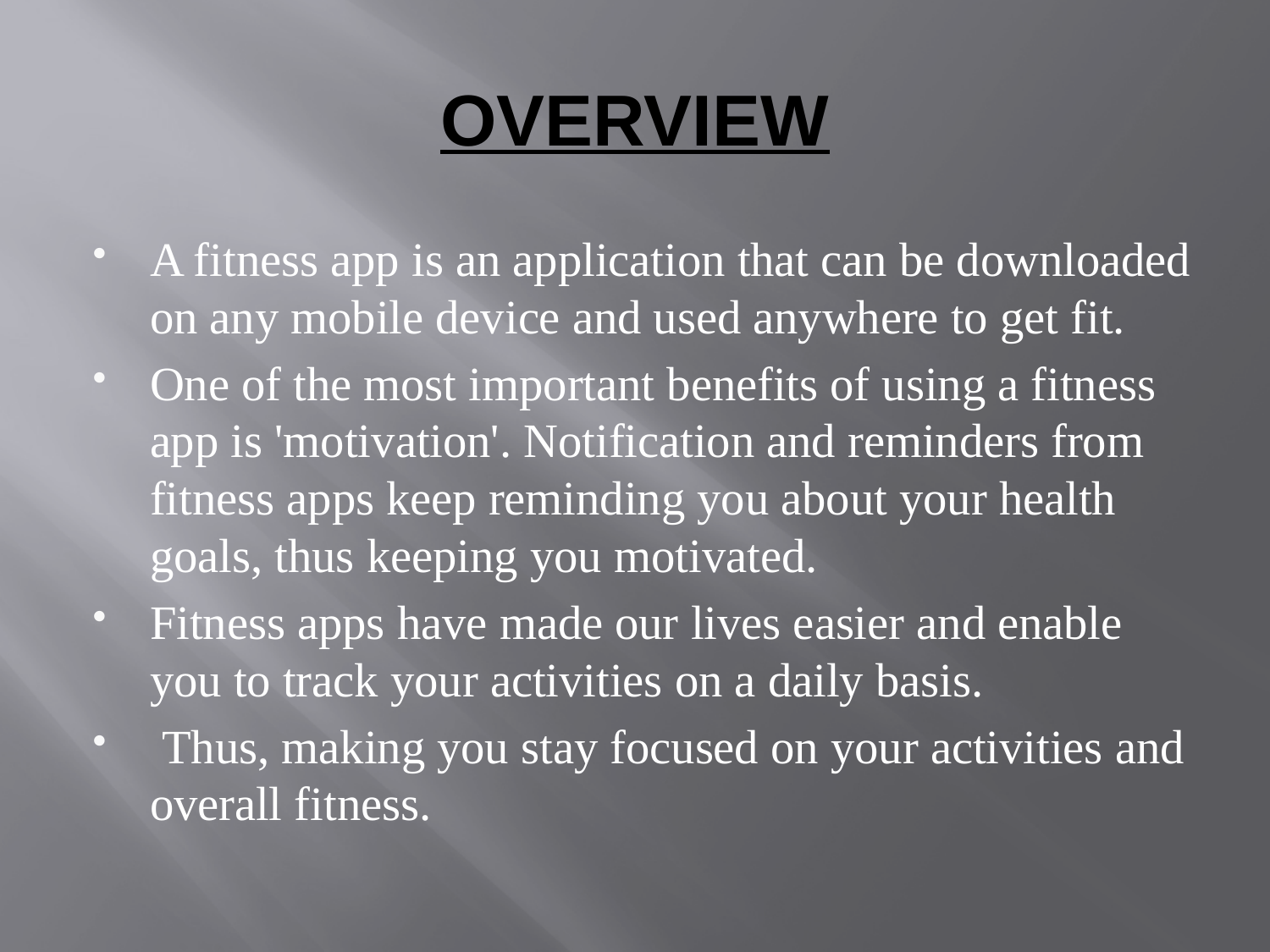

# OVERVIEW
A fitness app is an application that can be downloaded on any mobile device and used anywhere to get fit.
One of the most important benefits of using a fitness app is 'motivation'. Notification and reminders from fitness apps keep reminding you about your health goals, thus keeping you motivated.
Fitness apps have made our lives easier and enable you to track your activities on a daily basis.
 Thus, making you stay focused on your activities and overall fitness.